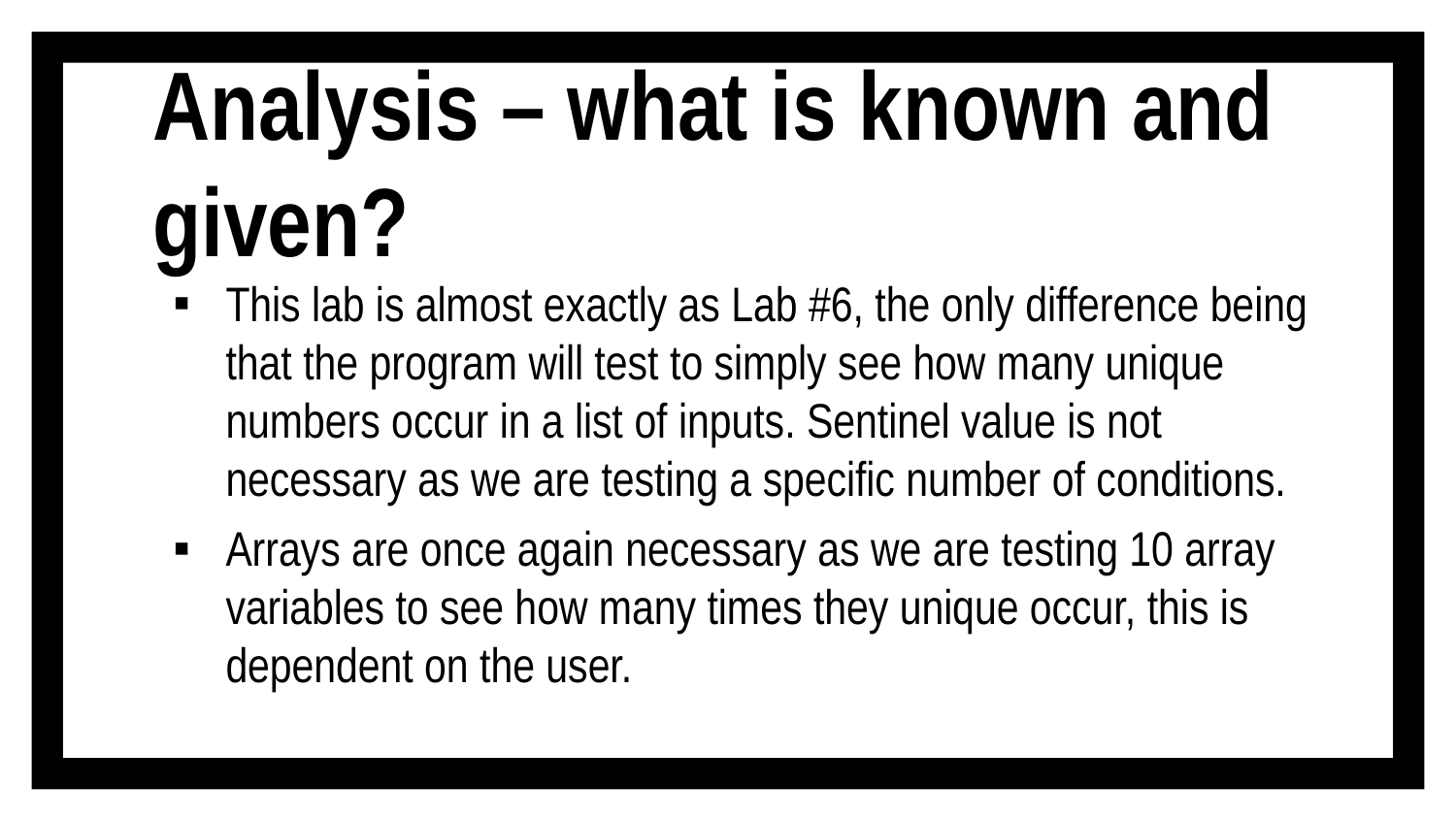

# Analysis – what is known and given?
This lab is almost exactly as Lab #6, the only difference being that the program will test to simply see how many unique numbers occur in a list of inputs. Sentinel value is not necessary as we are testing a specific number of conditions.
Arrays are once again necessary as we are testing 10 array variables to see how many times they unique occur, this is dependent on the user.